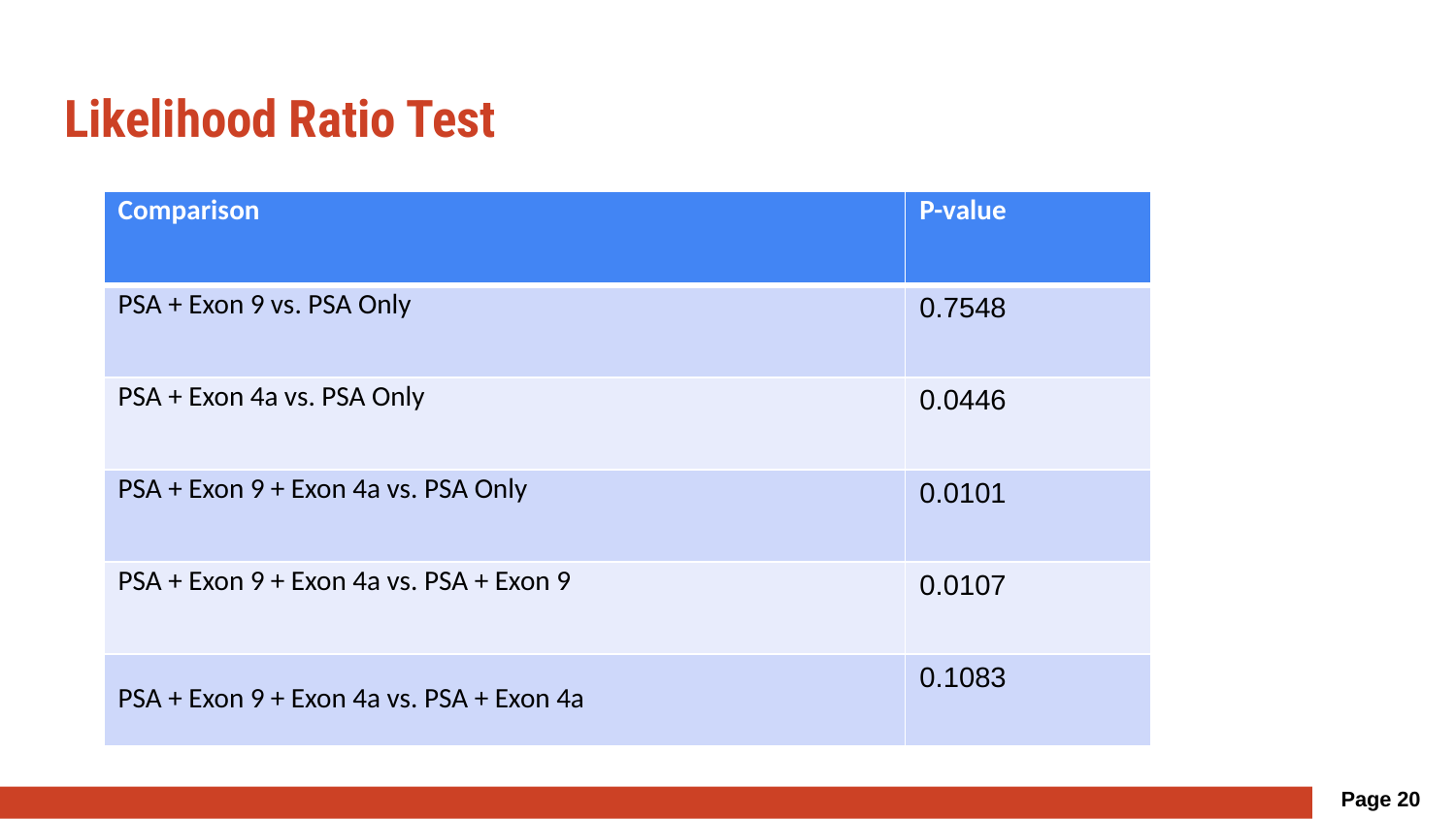

# Likelihood Ratio Test
| Comparison | P-value |
| --- | --- |
| PSA + Exon 9 vs. PSA Only | 0.7548 |
| PSA + Exon 4a vs. PSA Only | 0.0446 |
| PSA + Exon 9 + Exon 4a vs. PSA Only | 0.0101 |
| PSA + Exon 9 + Exon 4a vs. PSA + Exon 9 | 0.0107 |
| PSA + Exon 9 + Exon 4a vs. PSA + Exon 4a | 0.1083 |
Page 20